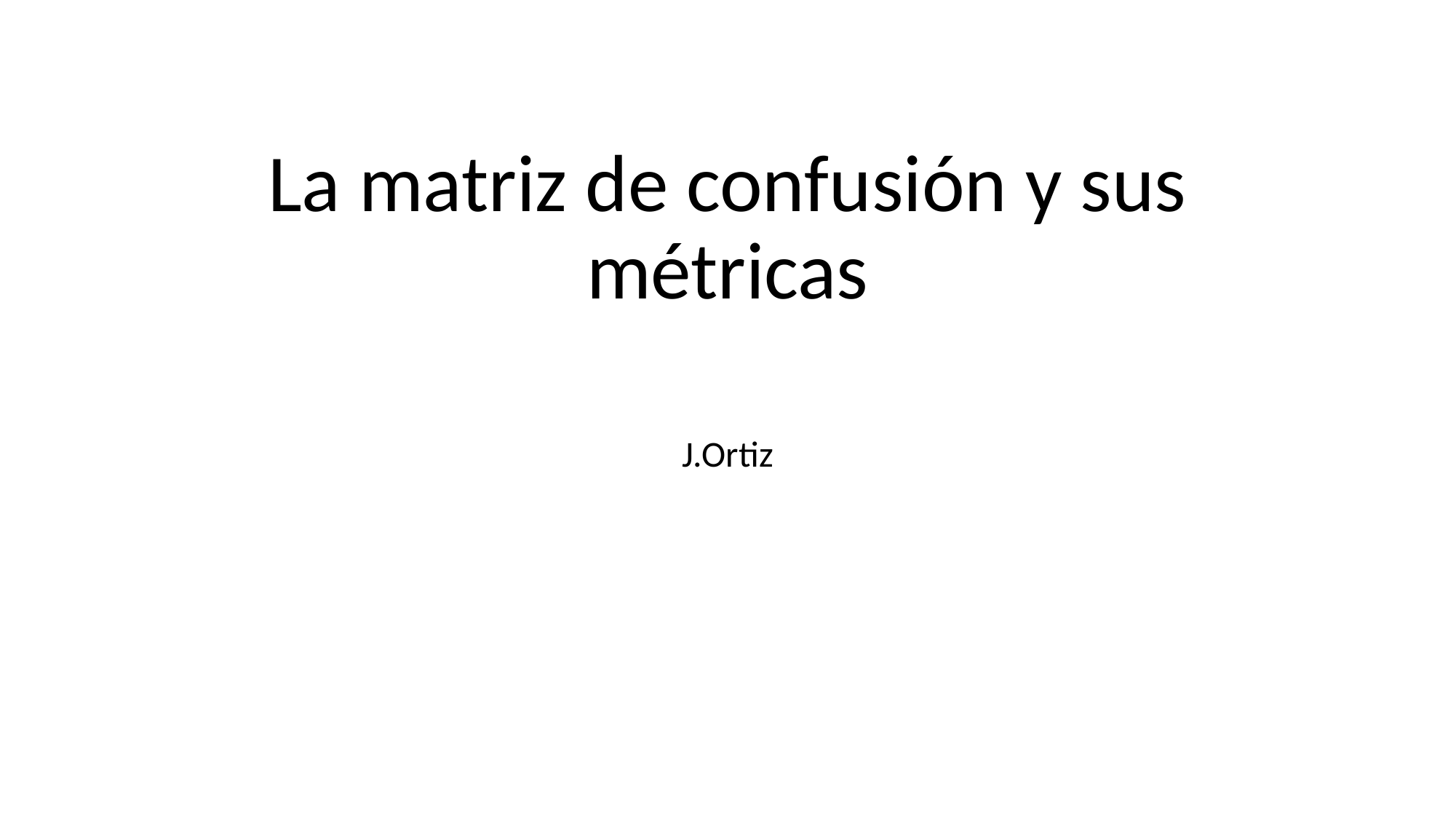

# La matriz de confusión y sus métricas
J.Ortiz